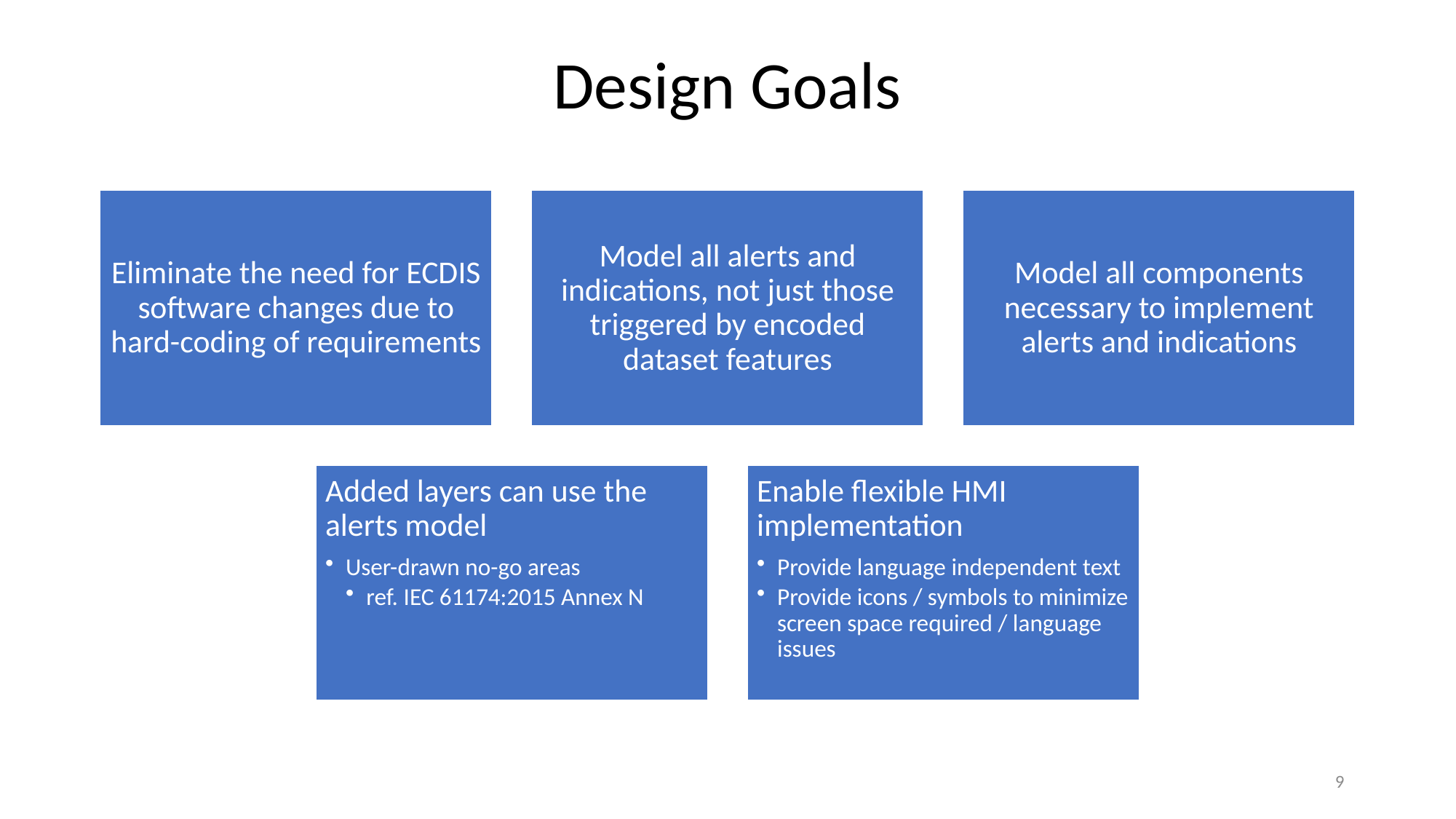

# Design Goals
Eliminate the need for ECDIS software changes due to hard-coding of requirements
Model all alerts and indications, not just those triggered by encoded dataset features
Model all components necessary to implement alerts and indications
Added layers can use the alerts model
User-drawn no-go areas
ref. IEC 61174:2015 Annex N
Enable flexible HMI implementation
Provide language independent text
Provide icons / symbols to minimize screen space required / language issues
9